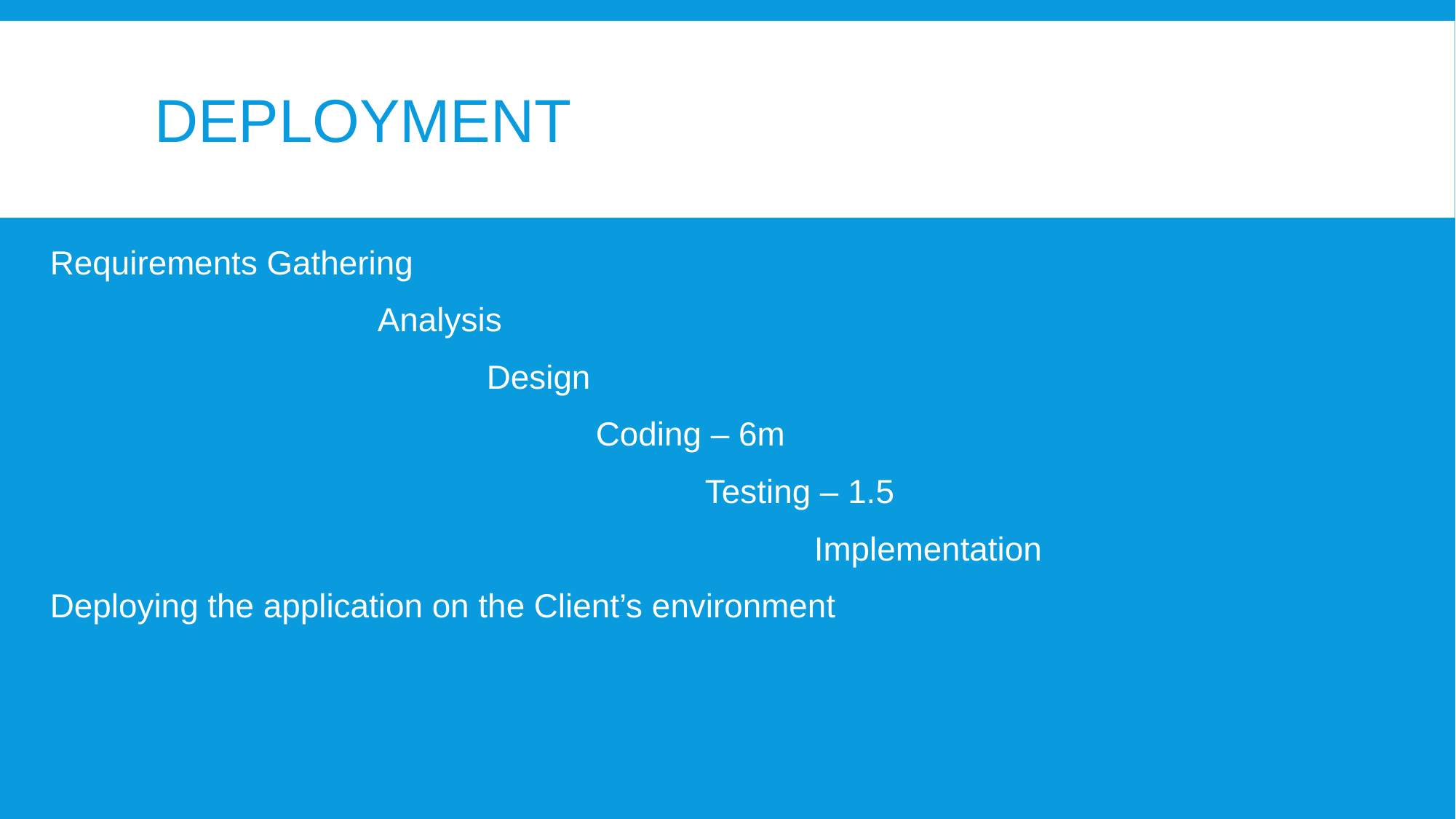

# deployment
Requirements Gathering
			Analysis
				Design
					Coding – 6m
						Testing – 1.5
							Implementation
Deploying the application on the Client’s environment